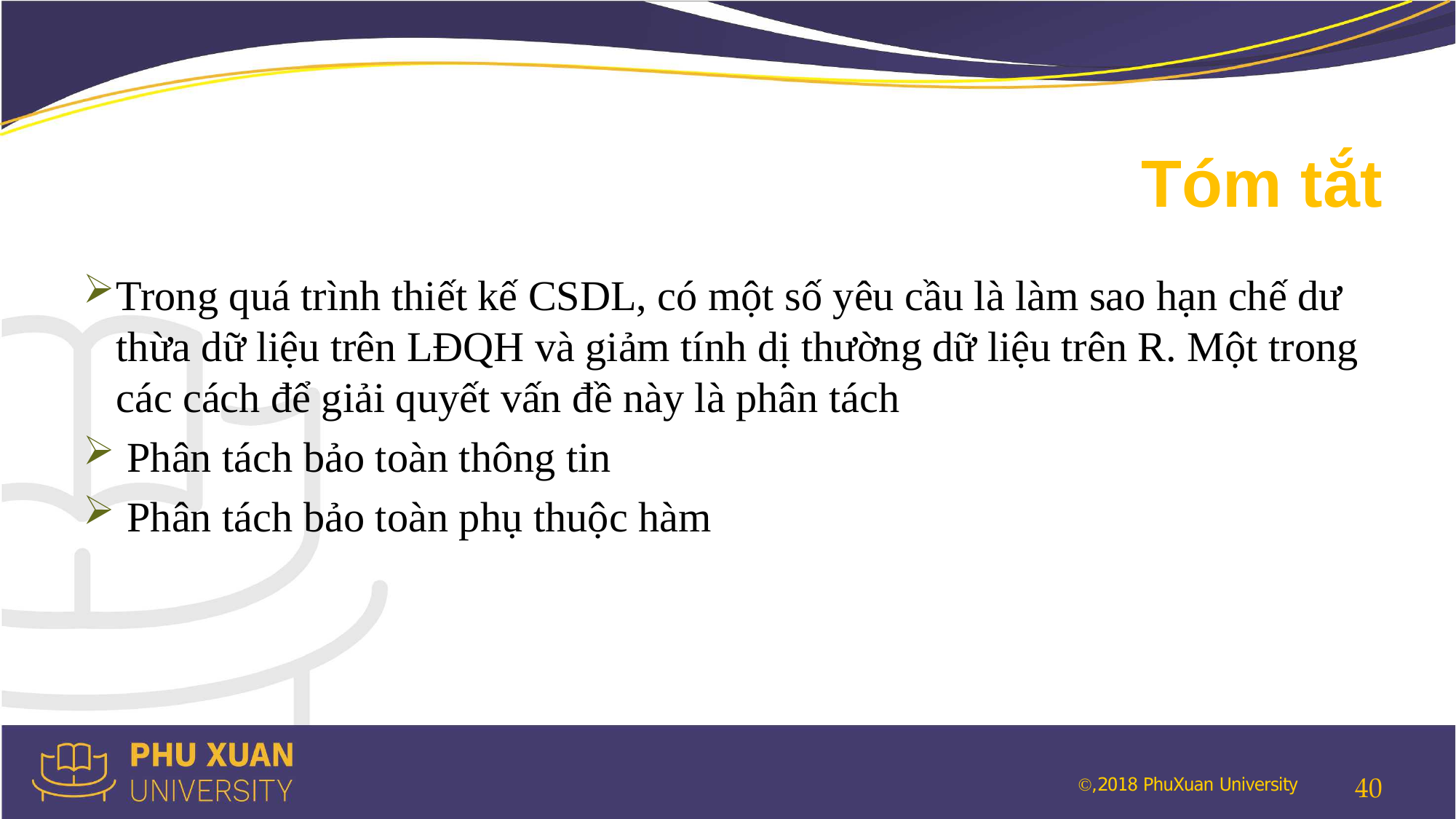

# Tóm tắt
Trong quá trình thiết kế CSDL, có một số yêu cầu là làm sao hạn chế dư thừa dữ liệu trên LĐQH và giảm tính dị thường dữ liệu trên R. Một trong các cách để giải quyết vấn đề này là phân tách
 Phân tách bảo toàn thông tin
 Phân tách bảo toàn phụ thuộc hàm
40